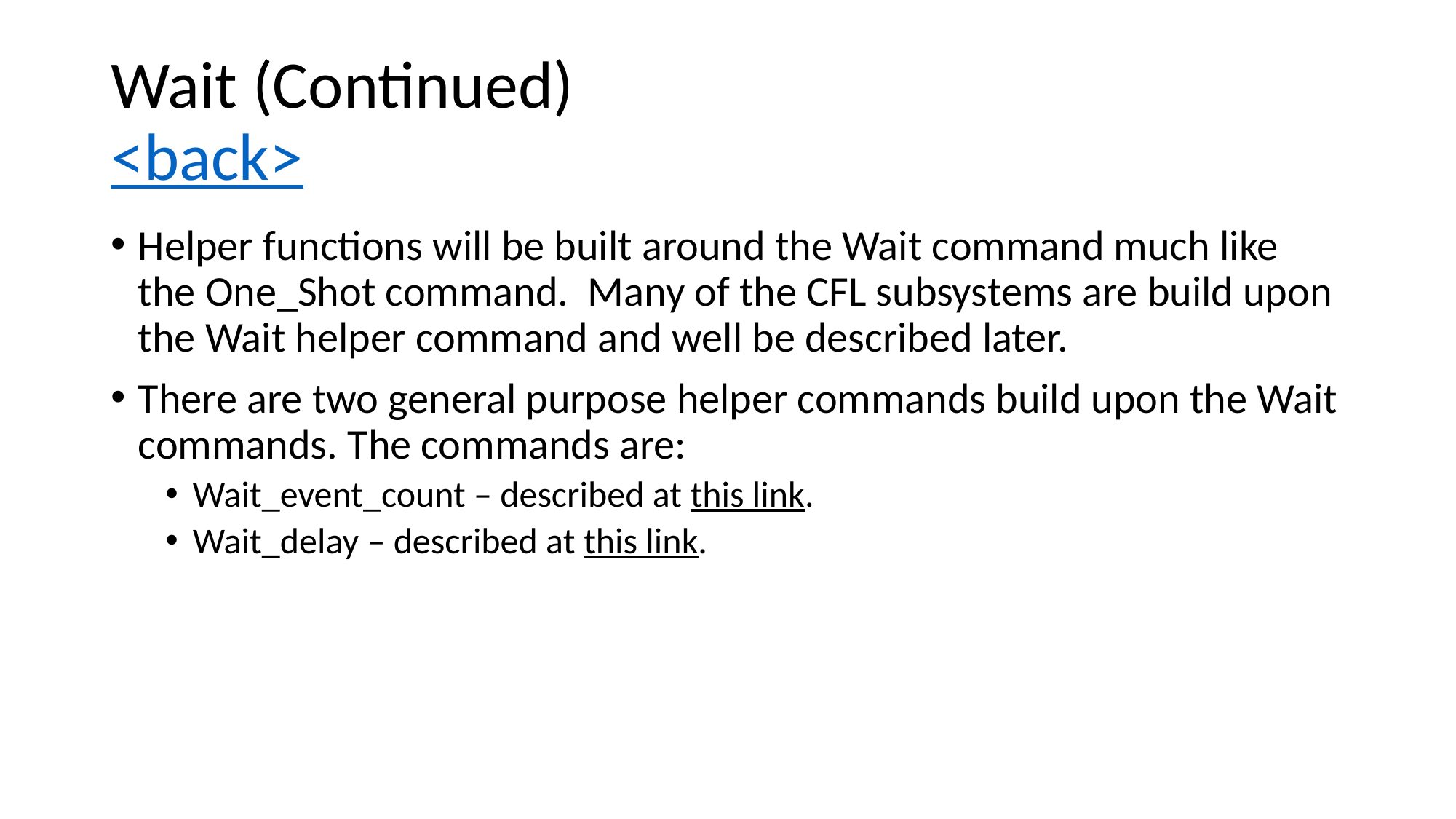

# Wait (Continued) <back>
Helper functions will be built around the Wait command much like the One_Shot command.  Many of the CFL subsystems are build upon the Wait helper command and well be described later.
There are two general purpose helper commands build upon the Wait commands. The commands are:
Wait_event_count – described at this link.
Wait_delay – described at this link.